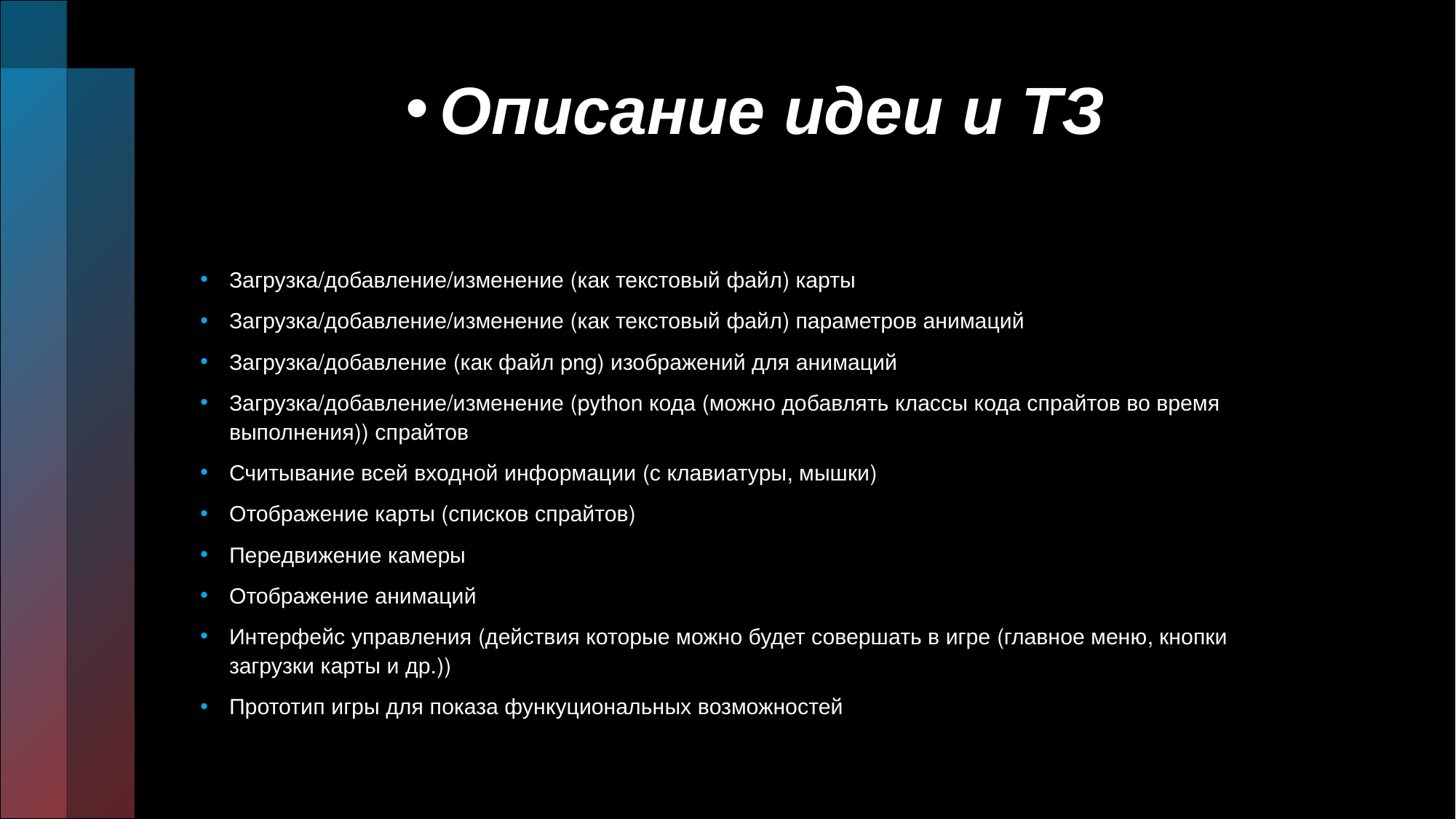

# Описание идеи и ТЗ

Загрузка/добавление/изменение (как текстовый файл) карты
Загрузка/добавление/изменение (как текстовый файл) параметров анимаций
Загрузка/добавление (как файл png) изображений для анимаций
Загрузка/добавление/изменение (python кода (можно добавлять классы кода спрайтов во время выполнения)) спрайтов
Считывание всей входной информации (с клавиатуры, мышки)
Отображение карты (списков спрайтов)
Передвижение камеры
Отображение анимаций
Интерфейс управления (действия которые можно будет совершать в игре (главное меню, кнопки загрузки карты и др.))
Прототип игры для показа функуциональных возможностей